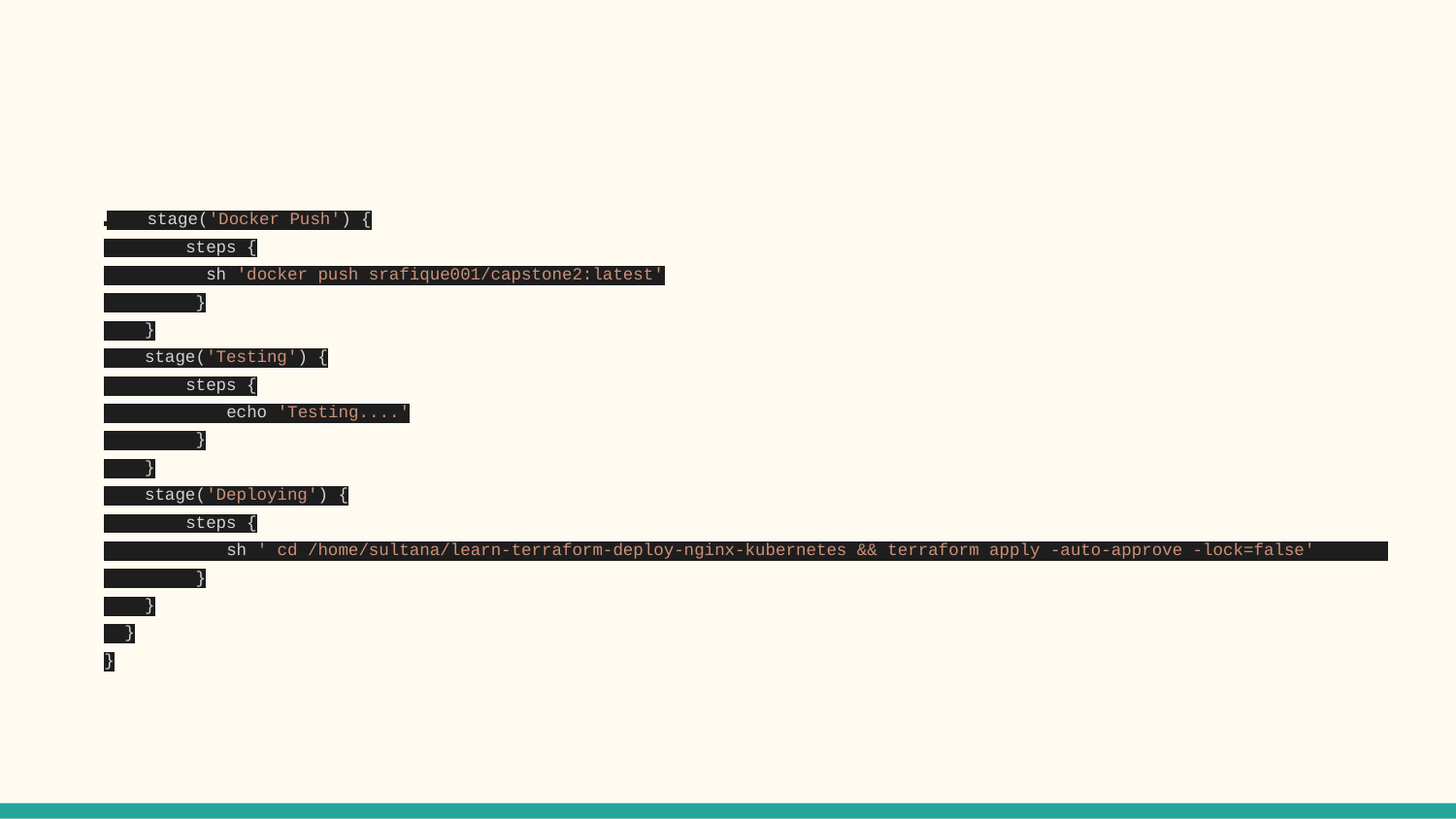

#

     stage('Docker Push') {
        steps {
          sh 'docker push srafique001/capstone2:latest'
         }
    }
    stage('Testing') {
        steps {
            echo 'Testing....'
         }
    }
    stage('Deploying') {
        steps {
            sh ' cd /home/sultana/learn-terraform-deploy-nginx-kubernetes && terraform apply -auto-approve -lock=false'
         }
    }
  }
}